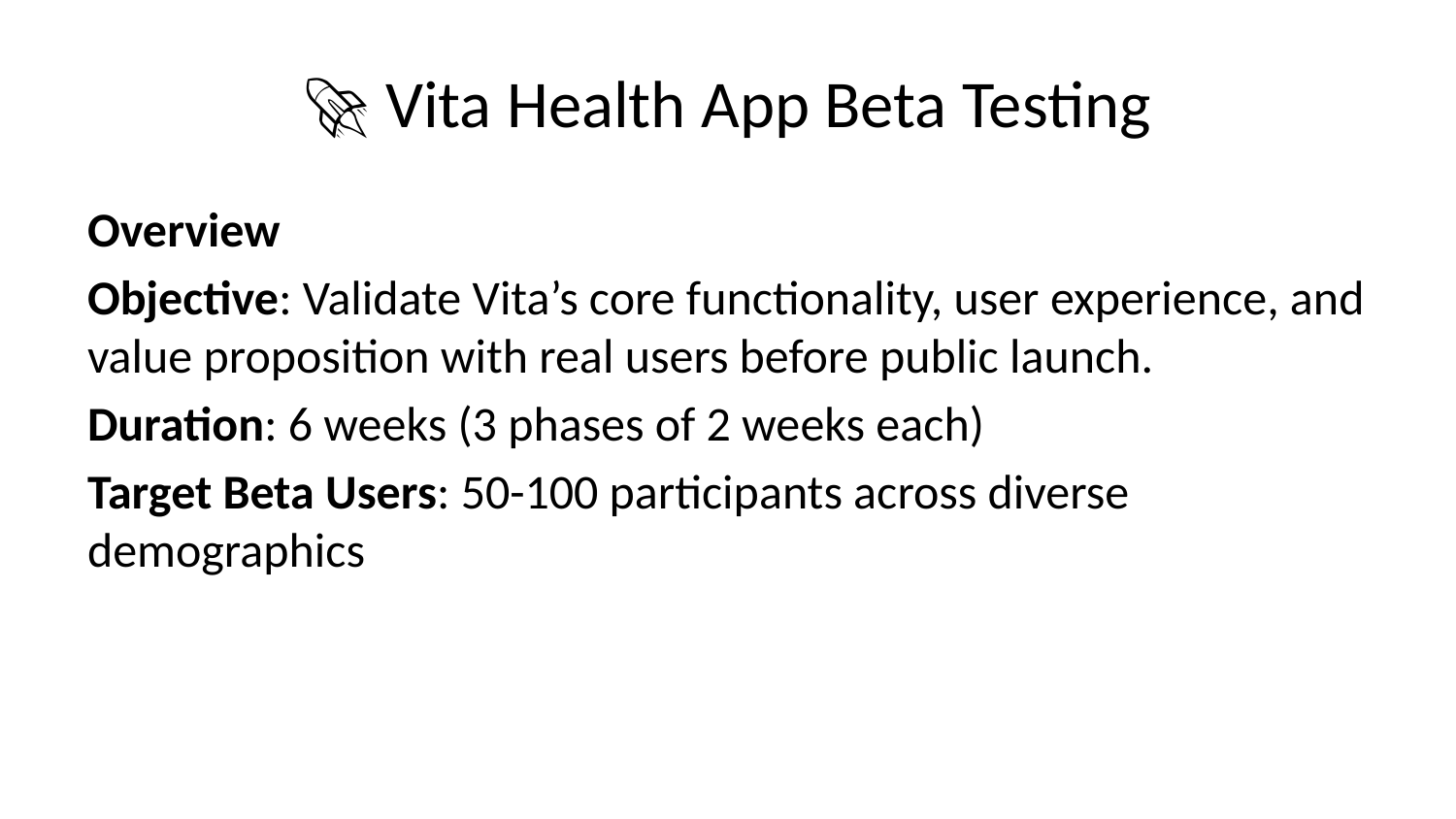

# 🚀 Vita Health App Beta Testing
Overview
Objective: Validate Vita’s core functionality, user experience, and value proposition with real users before public launch.
Duration: 6 weeks (3 phases of 2 weeks each)
Target Beta Users: 50-100 participants across diverse demographics